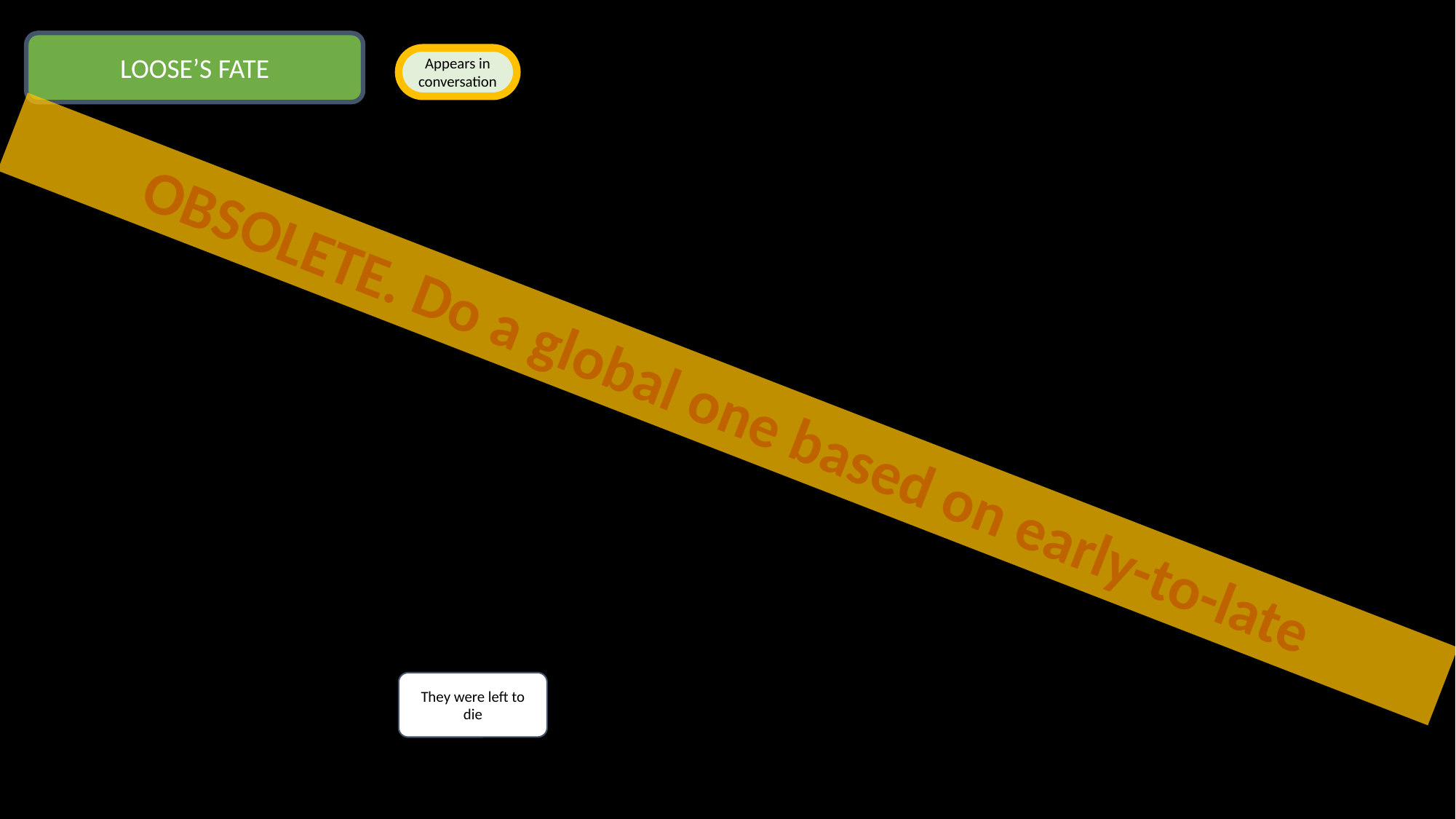

LOOSE’S FATE
Appears in conversation
OBSOLETE. Do a global one based on early-to-late
They were left to die